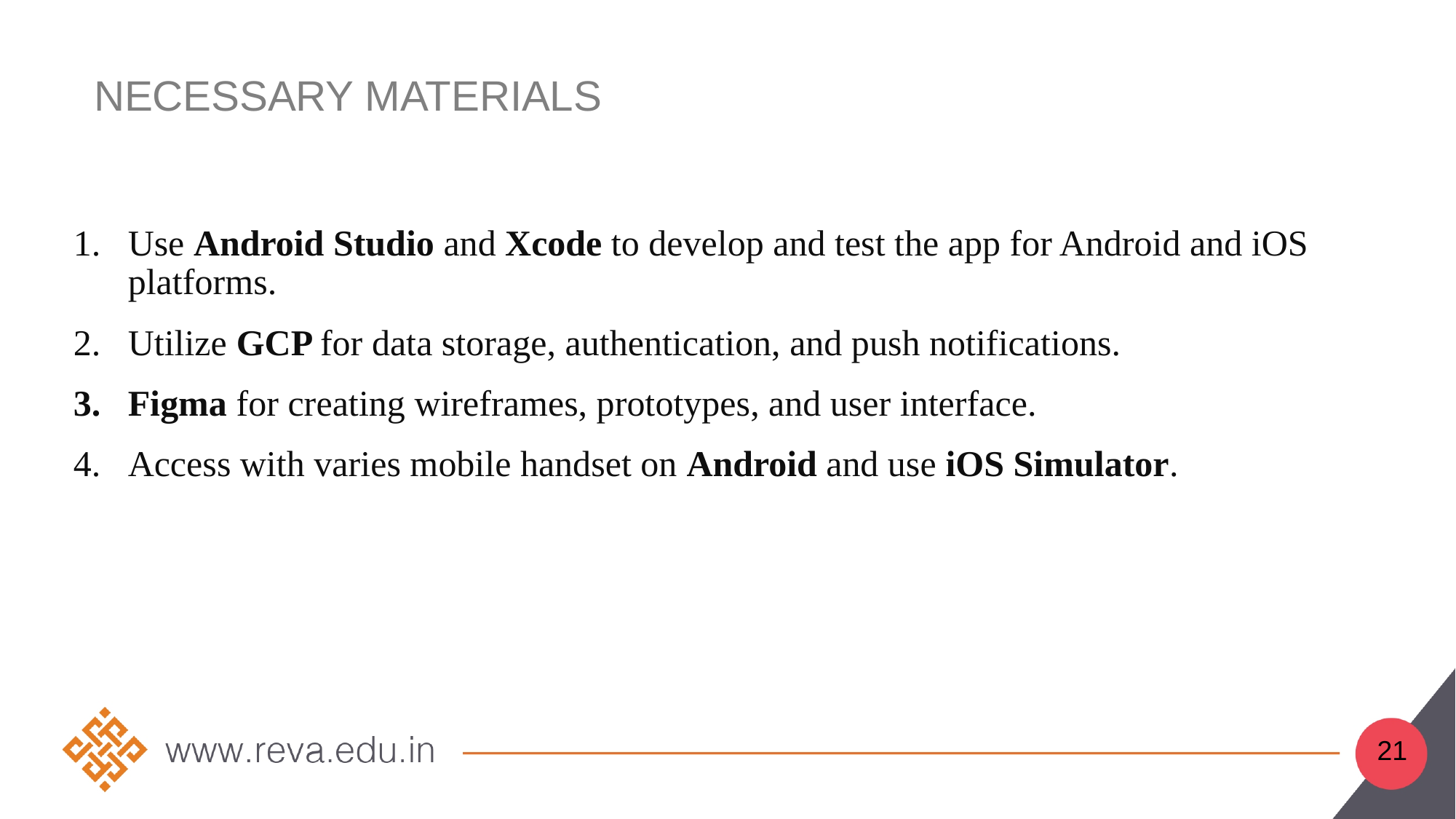

# Necessary Materials
Use Android Studio and Xcode to develop and test the app for Android and iOS platforms.
Utilize GCP for data storage, authentication, and push notifications.
Figma for creating wireframes, prototypes, and user interface.
Access with varies mobile handset on Android and use iOS Simulator.
21